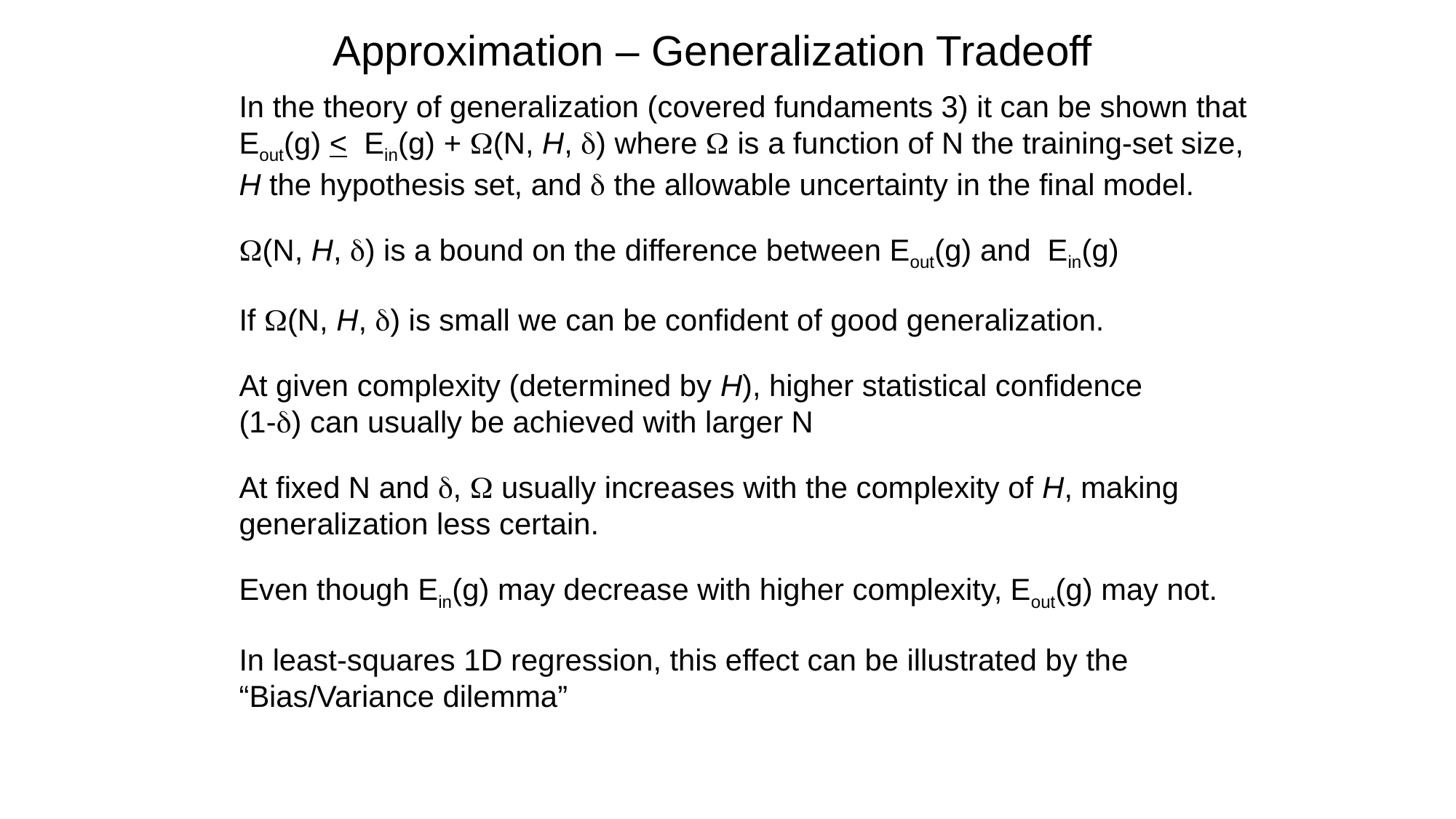

Approximation – Generalization Tradeoff
In the theory of generalization (covered fundaments 3) it can be shown that
Eout(g) <  Ein(g) + Ω(N, H, δ) where Ω is a function of N the training-set size,
H the hypothesis set, and δ the allowable uncertainty in the final model.

Ω(N, H, δ) is a bound on the difference between Eout(g) and  Ein(g)

If Ω(N, H, δ) is small we can be confident of good generalization.

At given complexity (determined by H), higher statistical confidence
(1-δ) can usually be achieved with larger N

At fixed N and δ, Ω usually increases with the complexity of H, making
generalization less certain.

Even though Ein(g) may decrease with higher complexity, Eout(g) may not.

In least-squares 1D regression, this effect can be illustrated by the
“Bias/Variance dilemma”